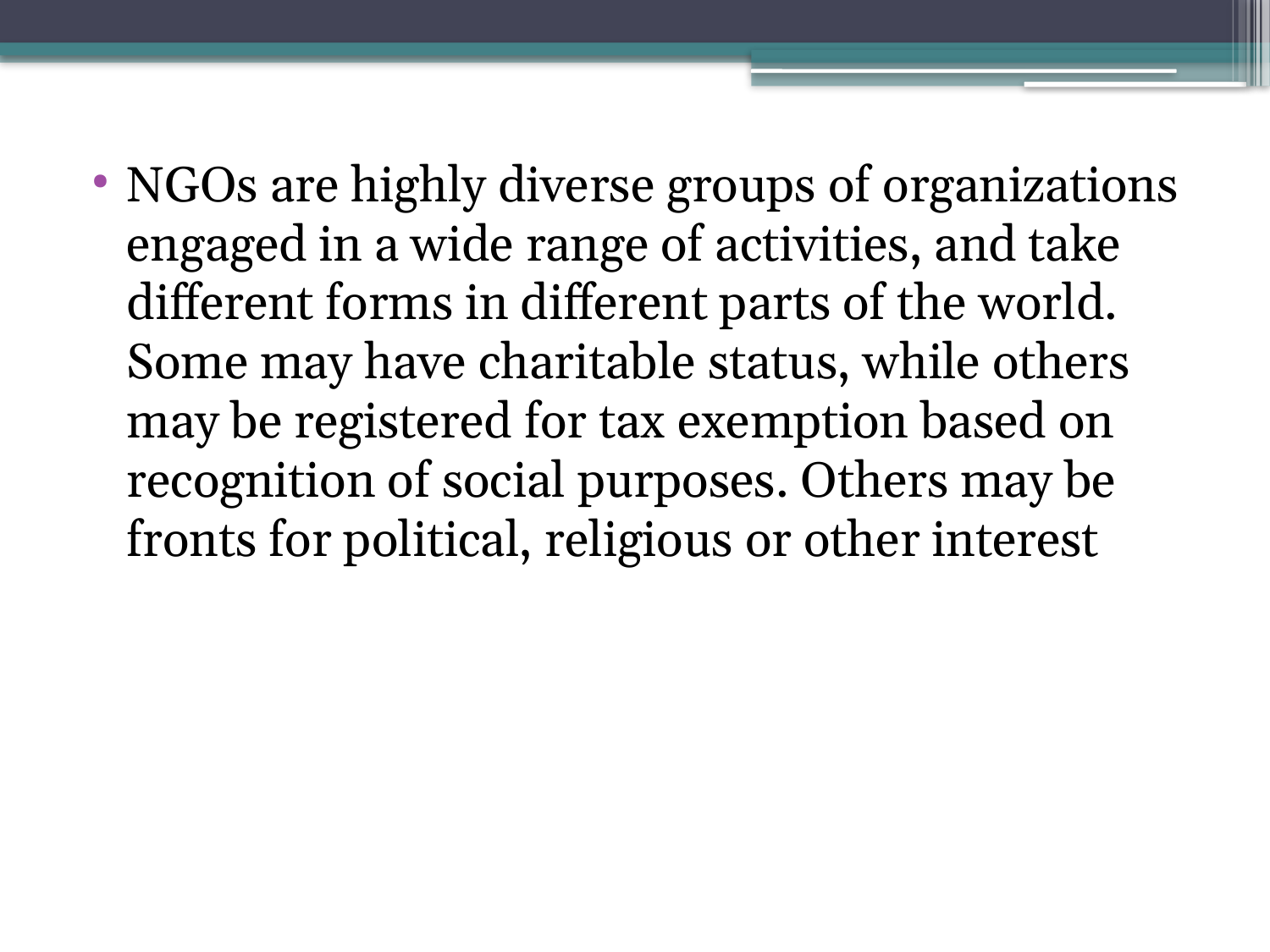

NGOs are highly diverse groups of organizations engaged in a wide range of activities, and take different forms in different parts of the world. Some may have charitable status, while others may be registered for tax exemption based on recognition of social purposes. Others may be fronts for political, religious or other interest